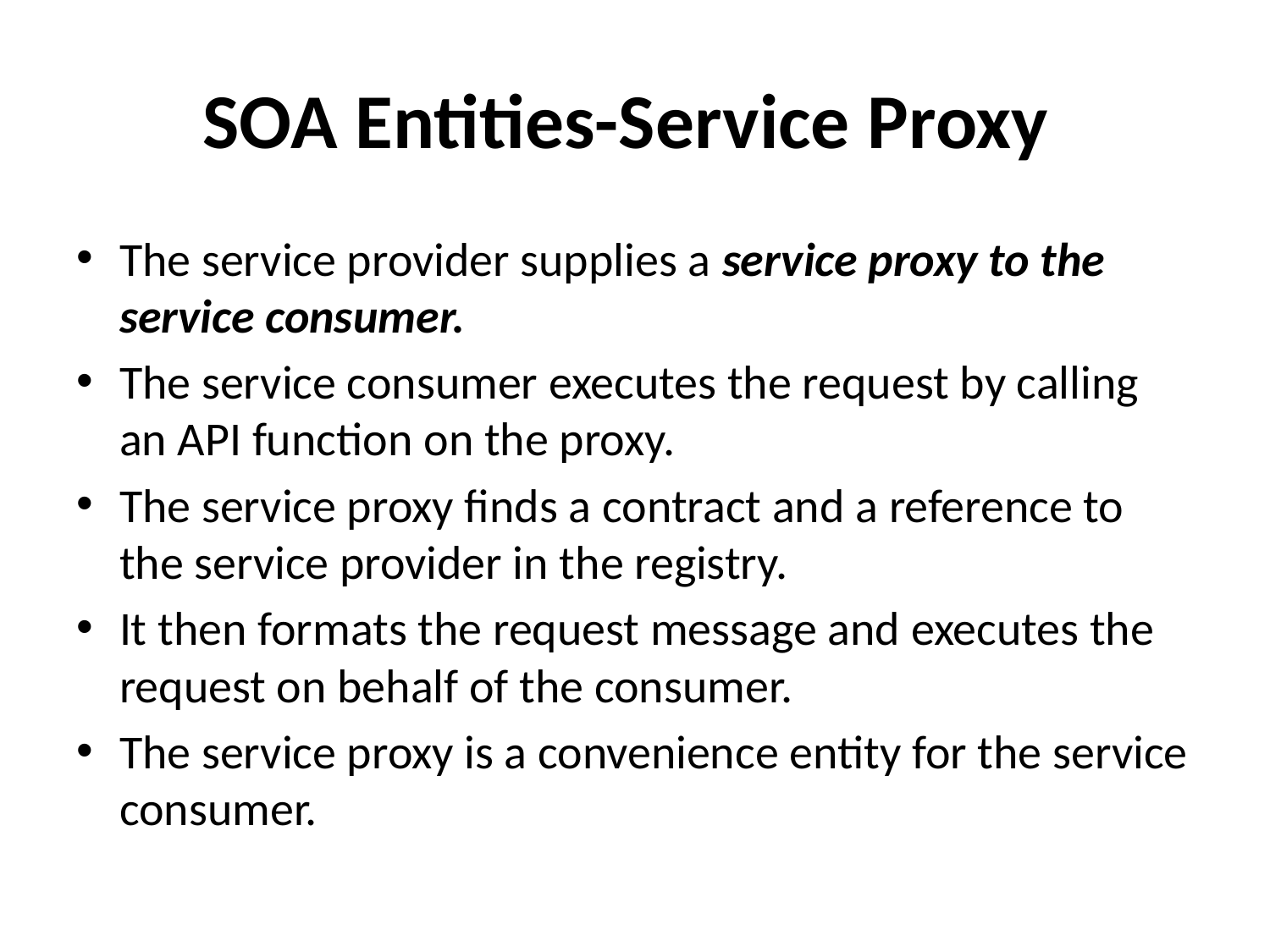

# SOA Entities-Service Proxy
The service provider supplies a service proxy to the service consumer.
The service consumer executes the request by calling an API function on the proxy.
The service proxy finds a contract and a reference to the service provider in the registry.
It then formats the request message and executes the request on behalf of the consumer.
The service proxy is a convenience entity for the service consumer.